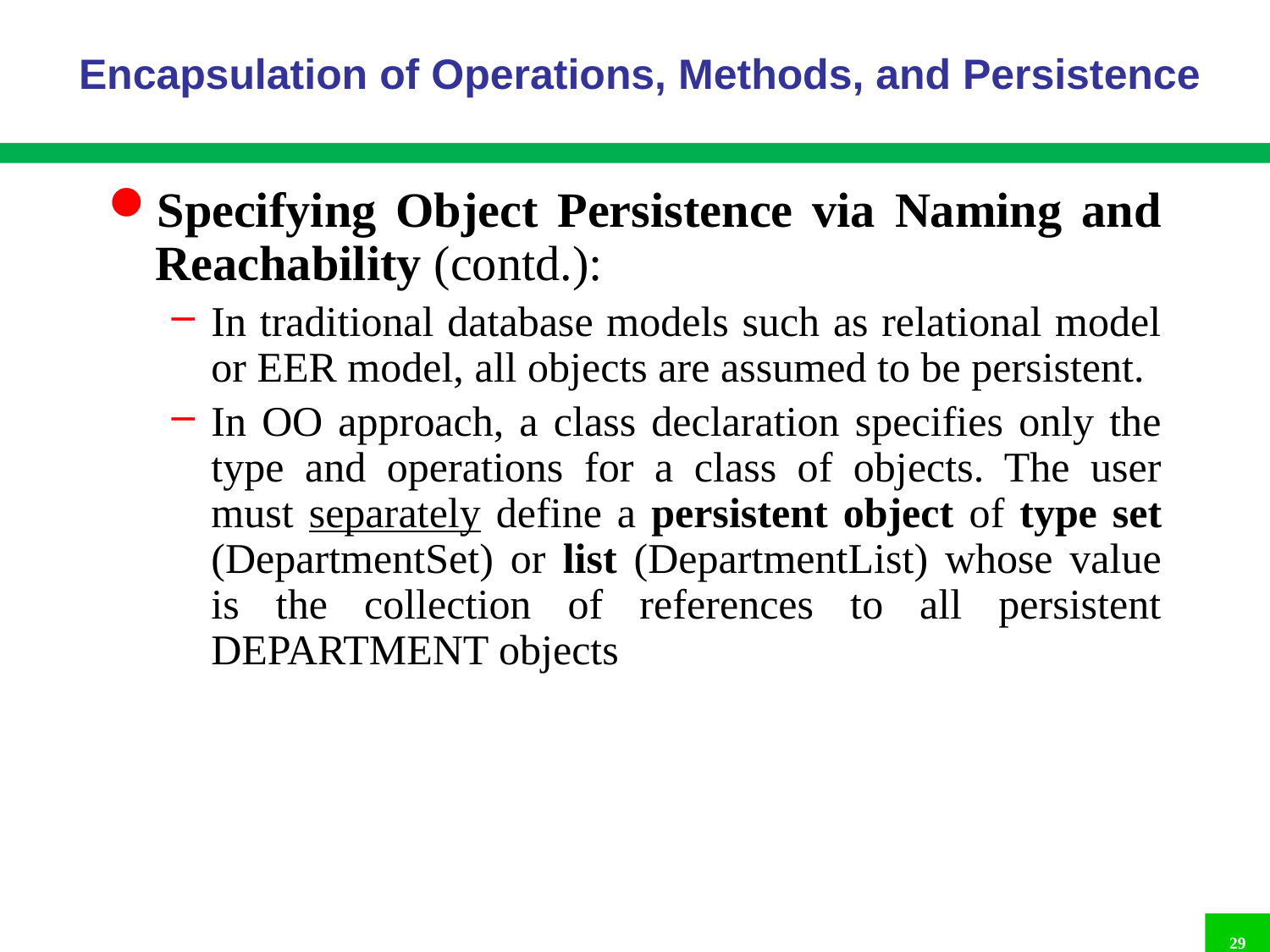

# Encapsulation of Operations, Methods, and Persistence
Specifying Object Persistence via Naming and Reachability (contd.):
In traditional database models such as relational model or EER model, all objects are assumed to be persistent.
In OO approach, a class declaration specifies only the type and operations for a class of objects. The user must separately define a persistent object of type set (DepartmentSet) or list (DepartmentList) whose value is the collection of references to all persistent DEPARTMENT objects
29